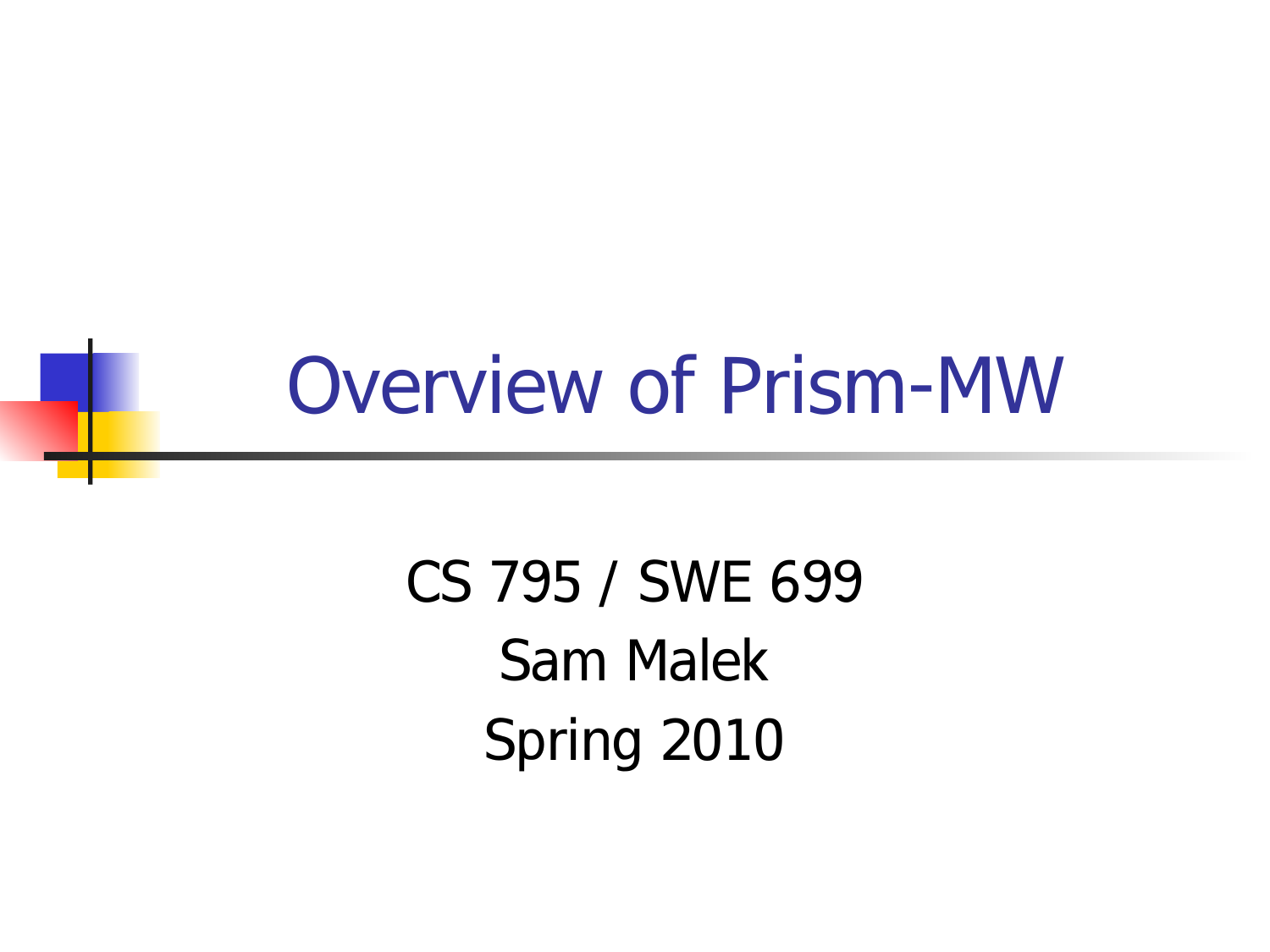

# Overview of Prism-MW
CS 795 / SWE 699
Sam Malek
Spring 2010